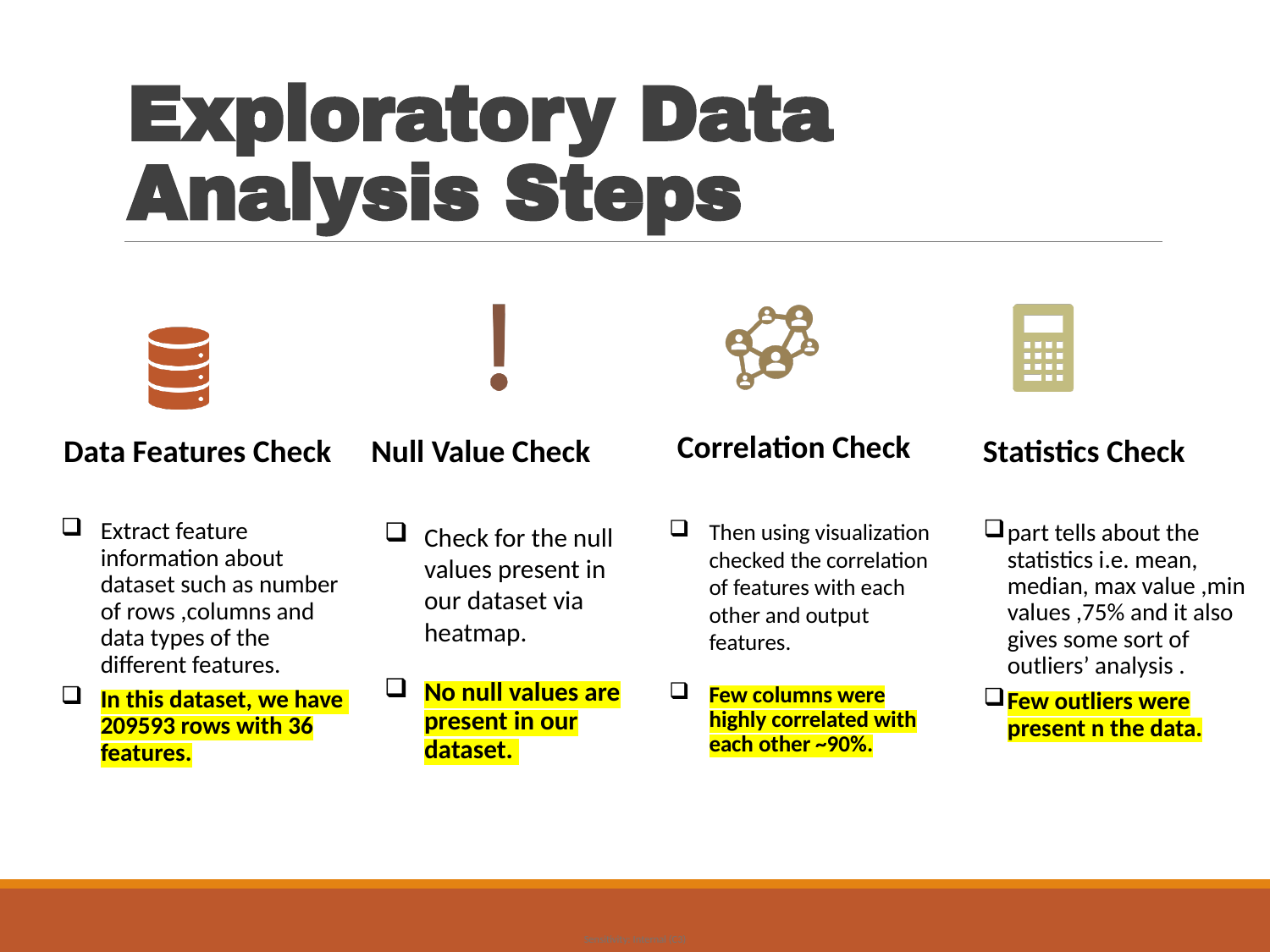

# Exploratory Data Analysis Steps

Correlation Check
Data Features Check
Null Value Check
Statistics Check

Extract feature information about dataset such as number of rows ,columns and data types of the different features.
In this dataset, we have  209593 rows with 36 features.
Then using visualization checked the correlation of features with each other and output features.

Few columns were highly correlated with each other ~90%.
Check for the null values present in our dataset via heatmap.

No null values are present in our dataset.
part tells about the statistics i.e. mean, median, max value ,min values ,75% and it also gives some sort of outliers’ analysis .
Few outliers were present n the data.